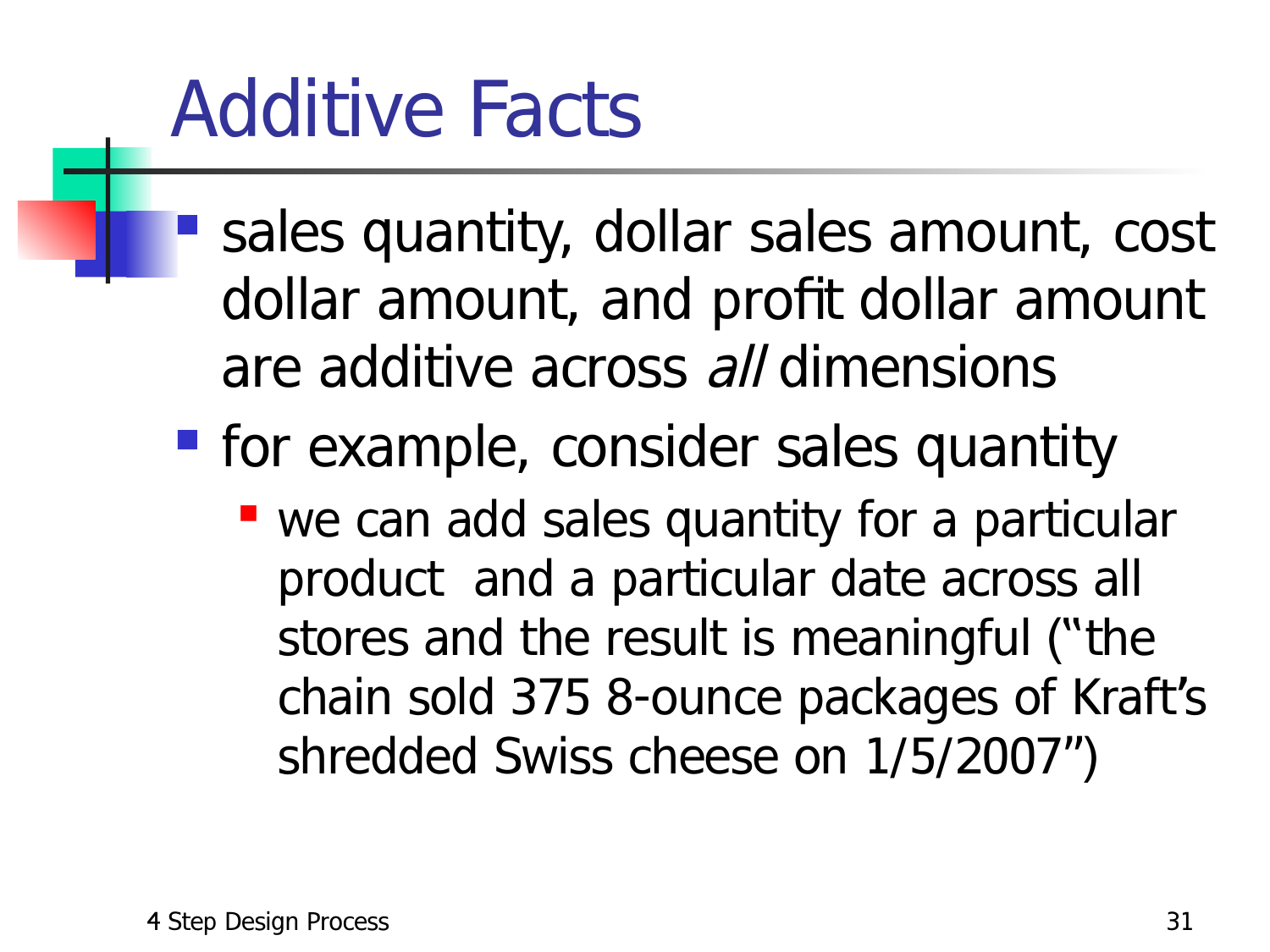

# Additive Facts
sales quantity, dollar sales amount, cost dollar amount, and profit dollar amount are additive across all dimensions
for example, consider sales quantity
we can add sales quantity for a particular product  and a particular date across all stores and the result is meaningful (“the chain sold 375 8-ounce packages of Kraft’s shredded Swiss cheese on 1/5/2007”)

4 Step Design Process
31